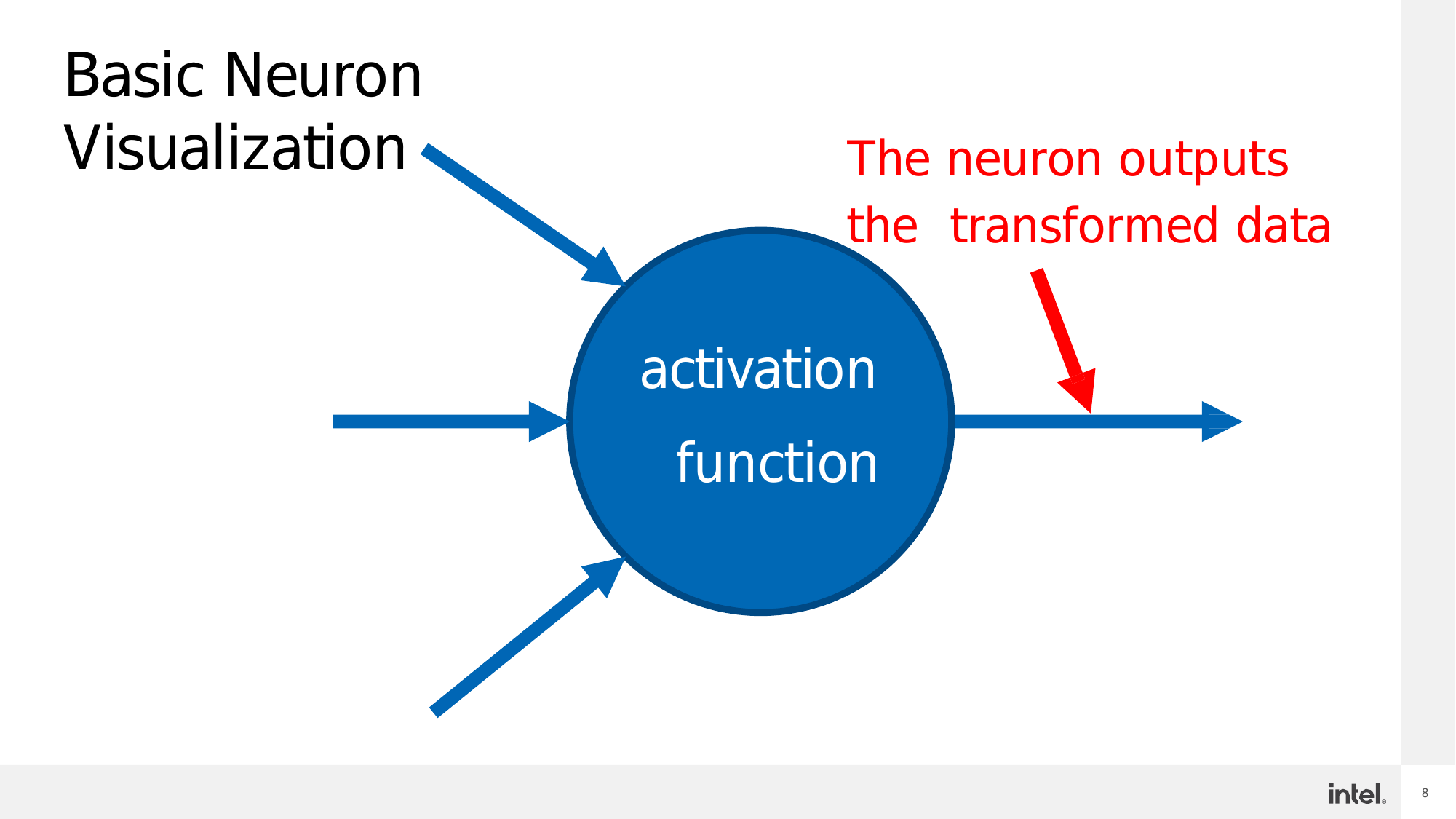

# Basic Neuron Visualization
The neuron outputs the  transformed data
activation  function
8